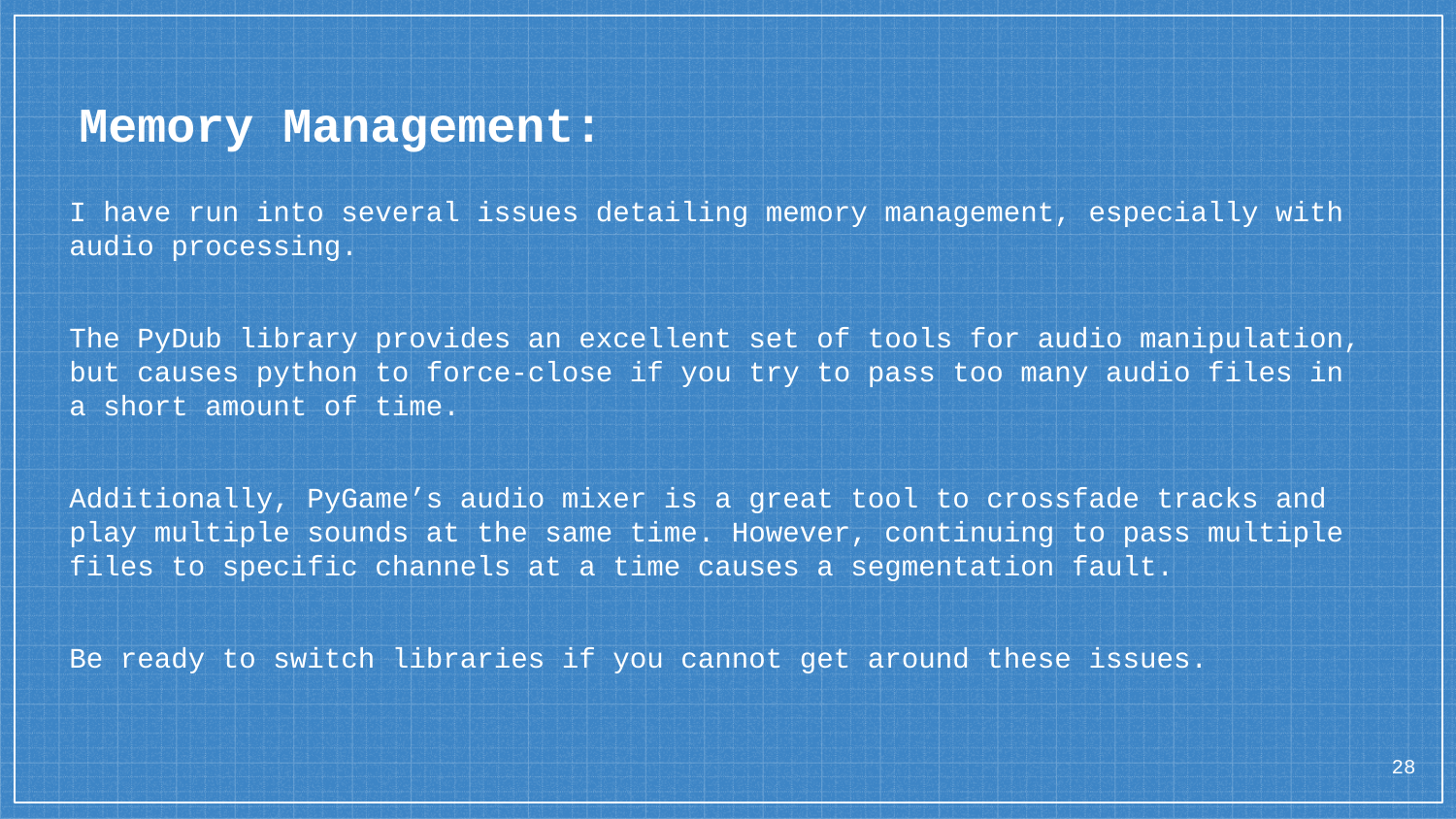

# Memory Management:
I have run into several issues detailing memory management, especially with audio processing.

The PyDub library provides an excellent set of tools for audio manipulation, but causes python to force-close if you try to pass too many audio files in a short amount of time.

Additionally, PyGame’s audio mixer is a great tool to crossfade tracks and play multiple sounds at the same time. However, continuing to pass multiple files to specific channels at a time causes a segmentation fault.

Be ready to switch libraries if you cannot get around these issues.
28